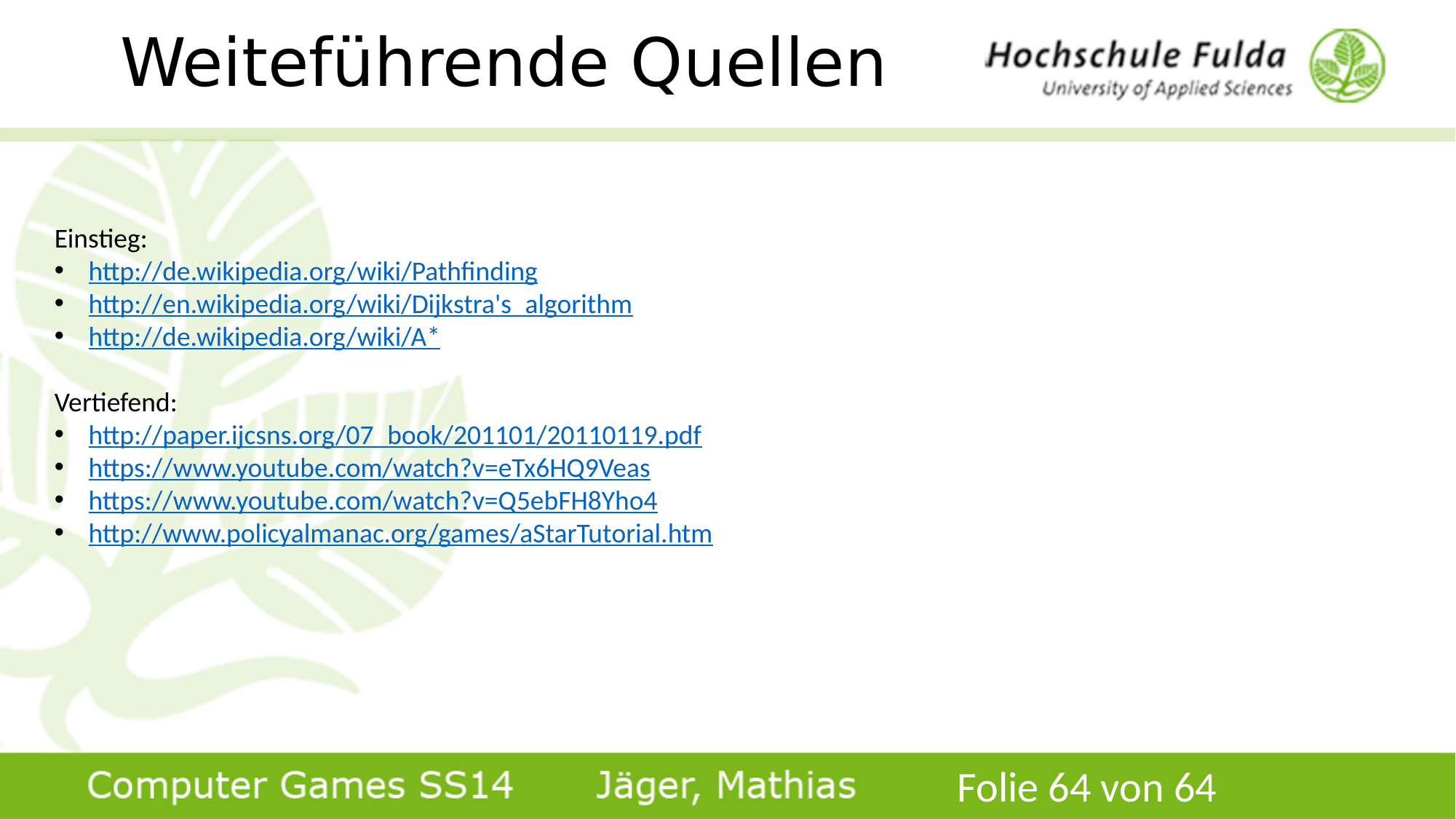

# Weiteführende Quellen
Einstieg:
http://de.wikipedia.org/wiki/Pathfinding
http://en.wikipedia.org/wiki/Dijkstra's_algorithm
http://de.wikipedia.org/wiki/A*

Vertiefend:
http://paper.ijcsns.org/07_book/201101/20110119.pdf
https://www.youtube.com/watch?v=eTx6HQ9Veas
https://www.youtube.com/watch?v=Q5ebFH8Yho4
http://www.policyalmanac.org/games/aStarTutorial.htm

Folie 64 von 64